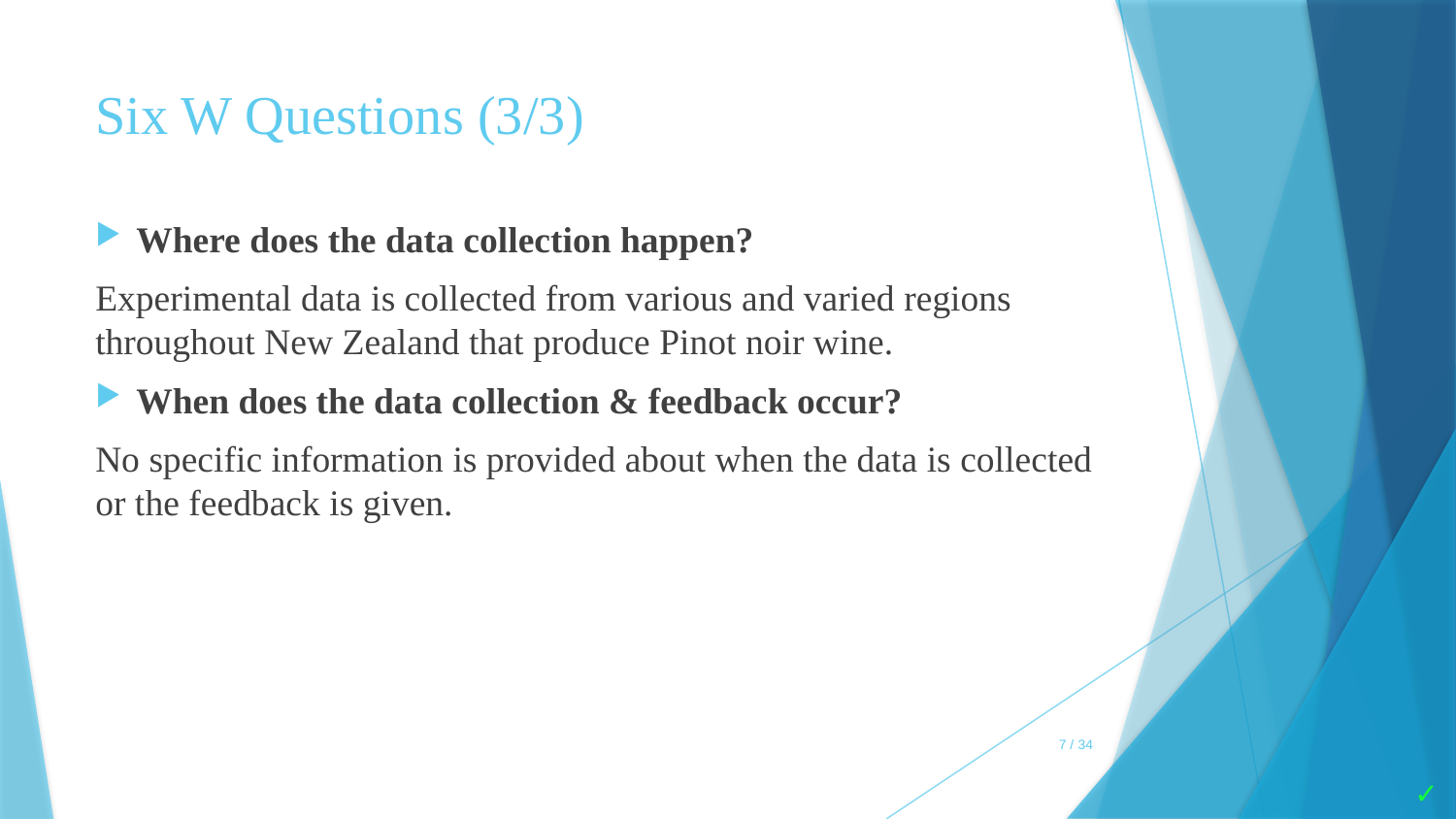

# Six W Questions (3/3)
Where does the data collection happen?
Experimental data is collected from various and varied regions throughout New Zealand that produce Pinot noir wine.
When does the data collection & feedback occur?
No specific information is provided about when the data is collected or the feedback is given.
7 / 34
✓